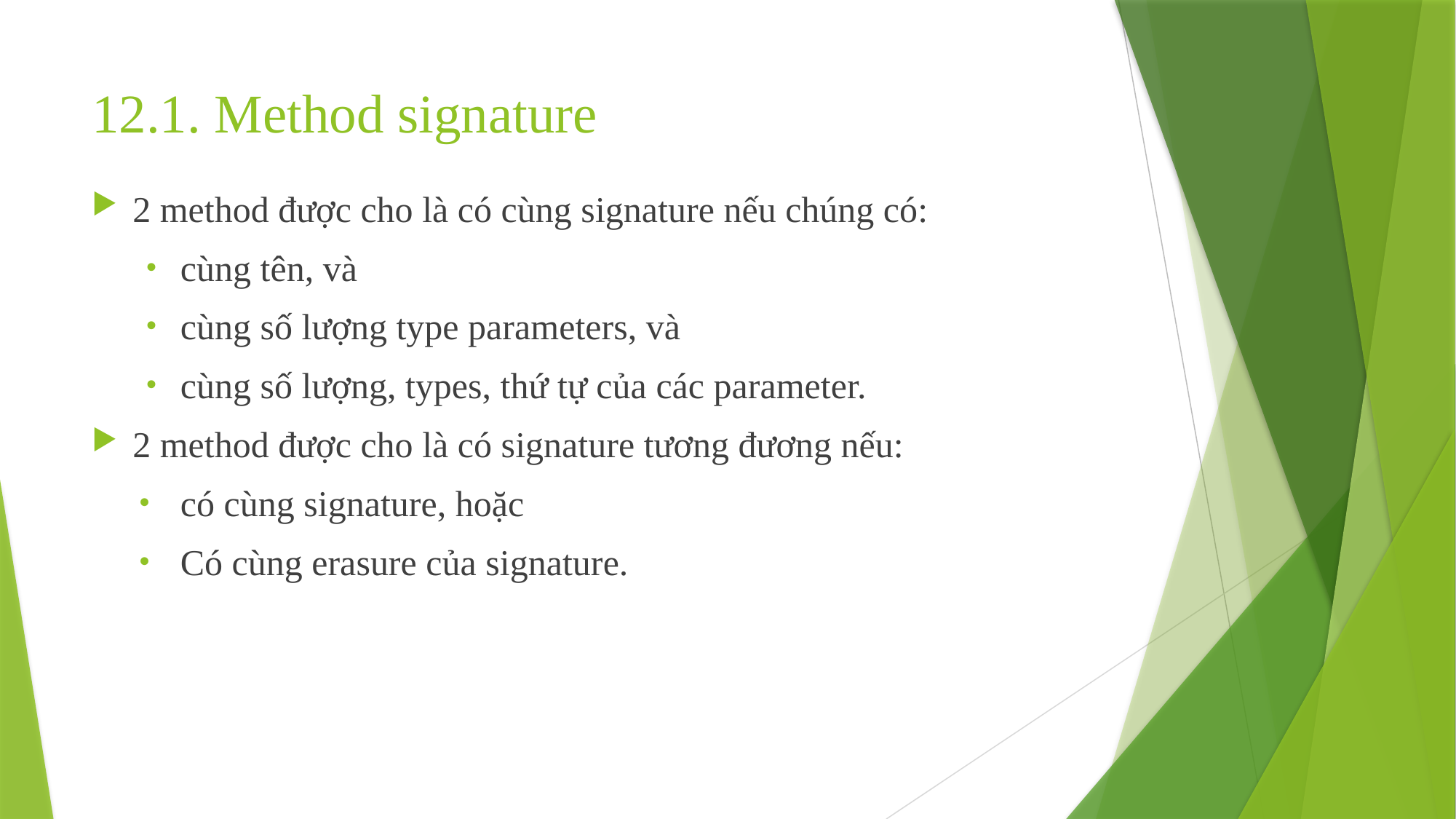

# 12.1. Method signature
2 method được cho là có cùng signature nếu chúng có:
cùng tên, và
cùng số lượng type parameters, và
cùng số lượng, types, thứ tự của các parameter.
2 method được cho là có signature tương đương nếu:
có cùng signature, hoặc
Có cùng erasure của signature.